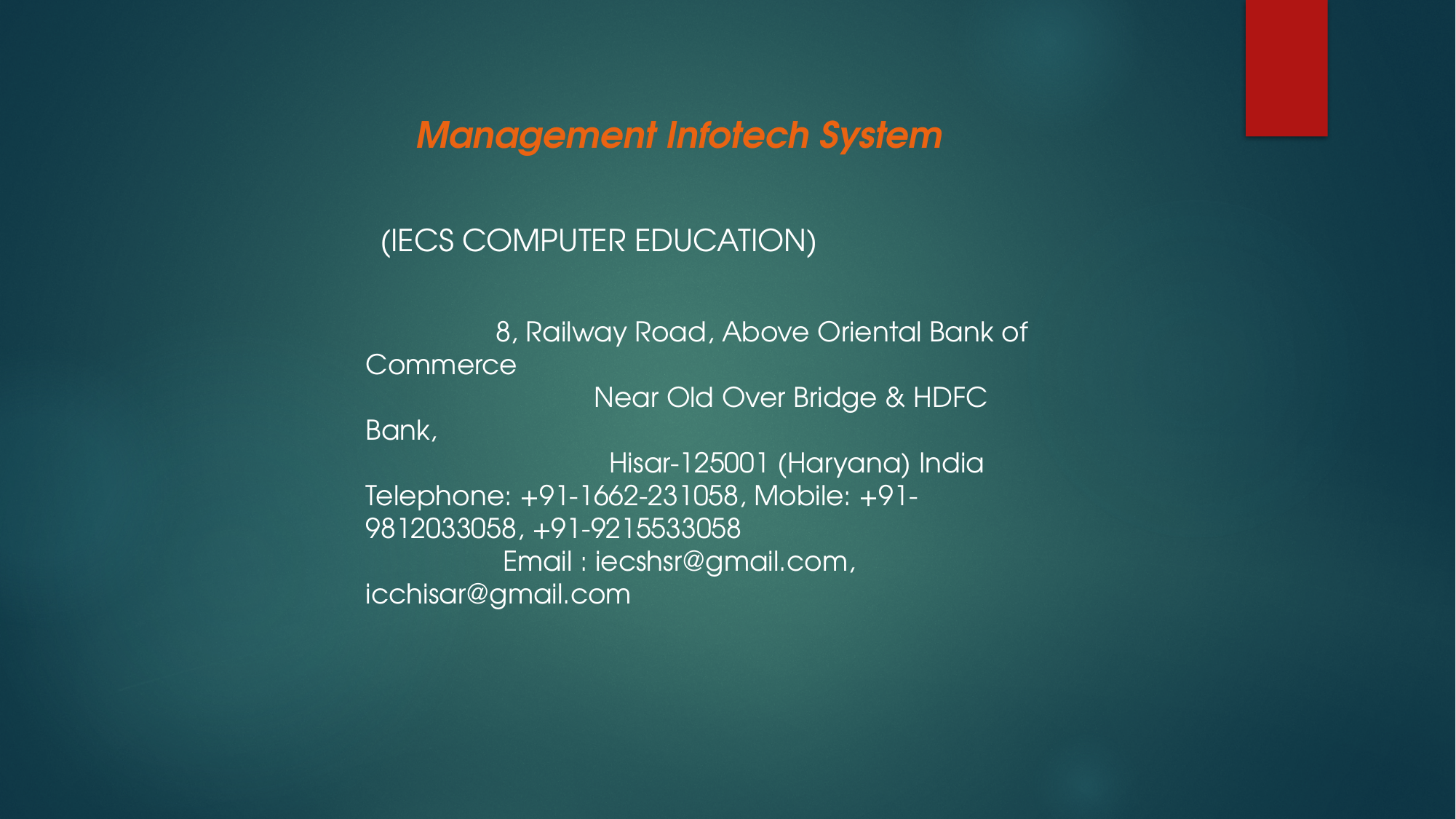

# Management Infotech System
(IECS Computer Education)
                 8, Railway Road, Above Oriental Bank of Commerce
                              Near Old Over Bridge & HDFC Bank,
                                Hisar-125001 (Haryana) India
Telephone: +91-1662-231058, Mobile: +91-9812033058, +91-9215533058
                  Email : iecshsr@gmail.com, icchisar@gmail.com